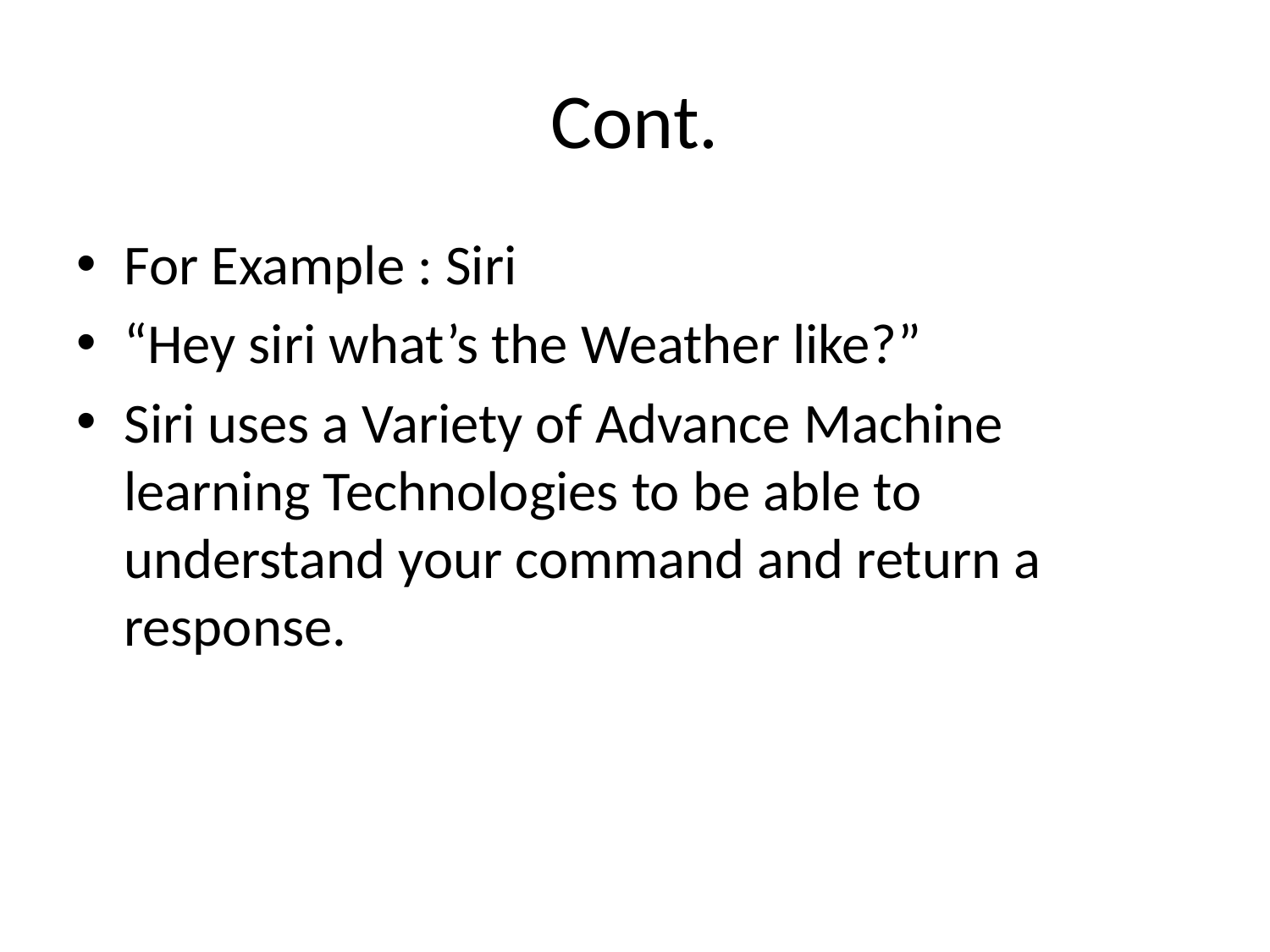

# Cont.
For Example : Siri
“Hey siri what’s the Weather like?”
Siri uses a Variety of Advance Machine learning Technologies to be able to understand your command and return a response.